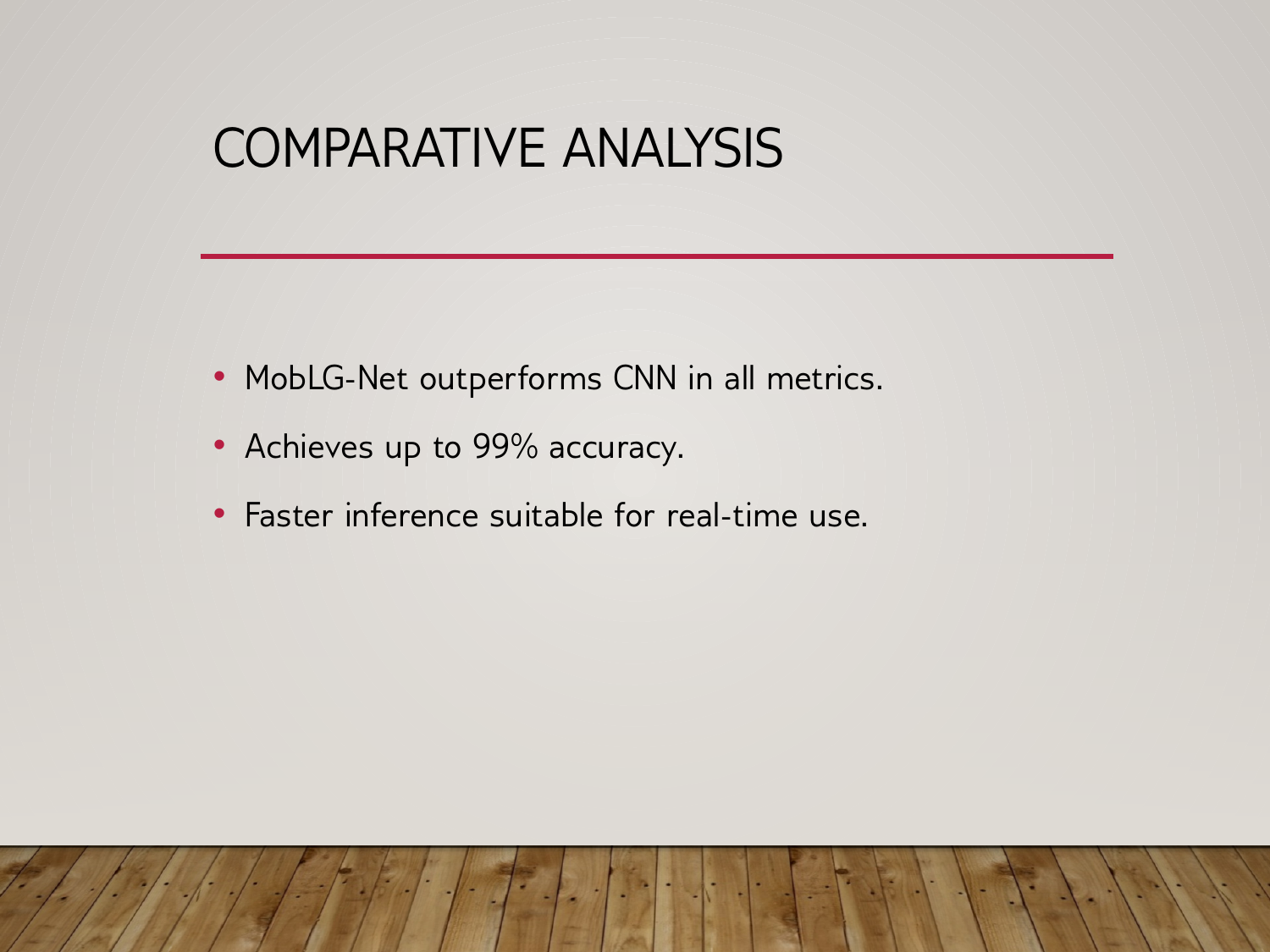

# Comparative Analysis

MobLG-Net outperforms CNN in all metrics.
Achieves up to 99% accuracy.
Faster inference suitable for real-time use.